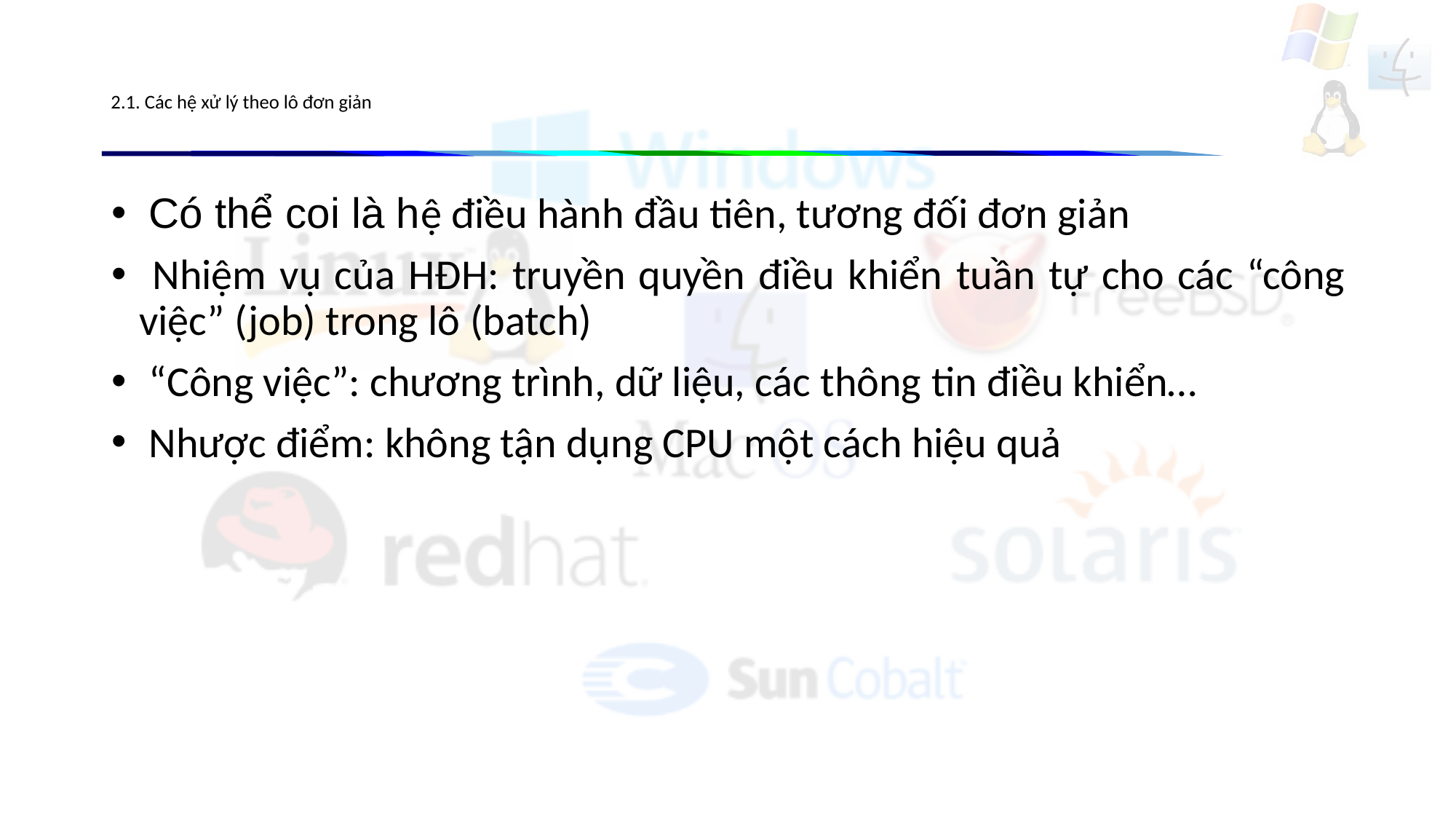

# 2.1. Các hệ xử lý theo lô đơn giản
 Có thể coi là hệ điều hành đầu tiên, tương đối đơn giản
 Nhiệm vụ của HĐH: truyền quyền điều khiển tuần tự cho các “công việc” (job) trong lô (batch)
 “Công việc”: chương trình, dữ liệu, các thông tin điều khiển…
 Nhược điểm: không tận dụng CPU một cách hiệu quả